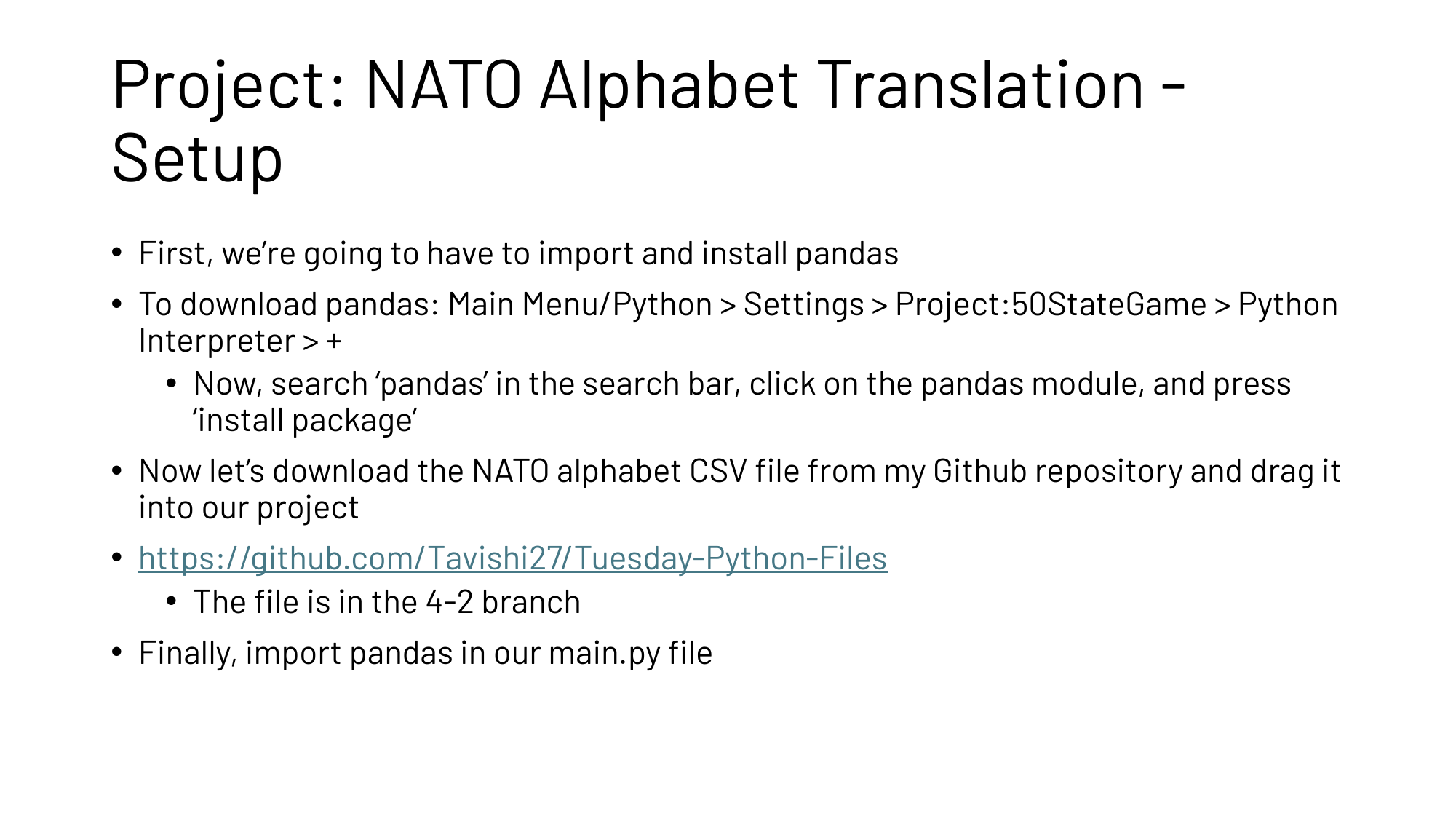

# Project: NATO Alphabet Translation - Setup
First, we’re going to have to import and install pandas
To download pandas: Main Menu/Python > Settings > Project:50StateGame > Python Interpreter > +
Now, search ‘pandas’ in the search bar, click on the pandas module, and press ‘install package’
Now let’s download the NATO alphabet CSV file from my Github repository and drag it into our project
https://github.com/Tavishi27/Tuesday-Python-Files
The file is in the 4-2 branch
Finally, import pandas in our main.py file